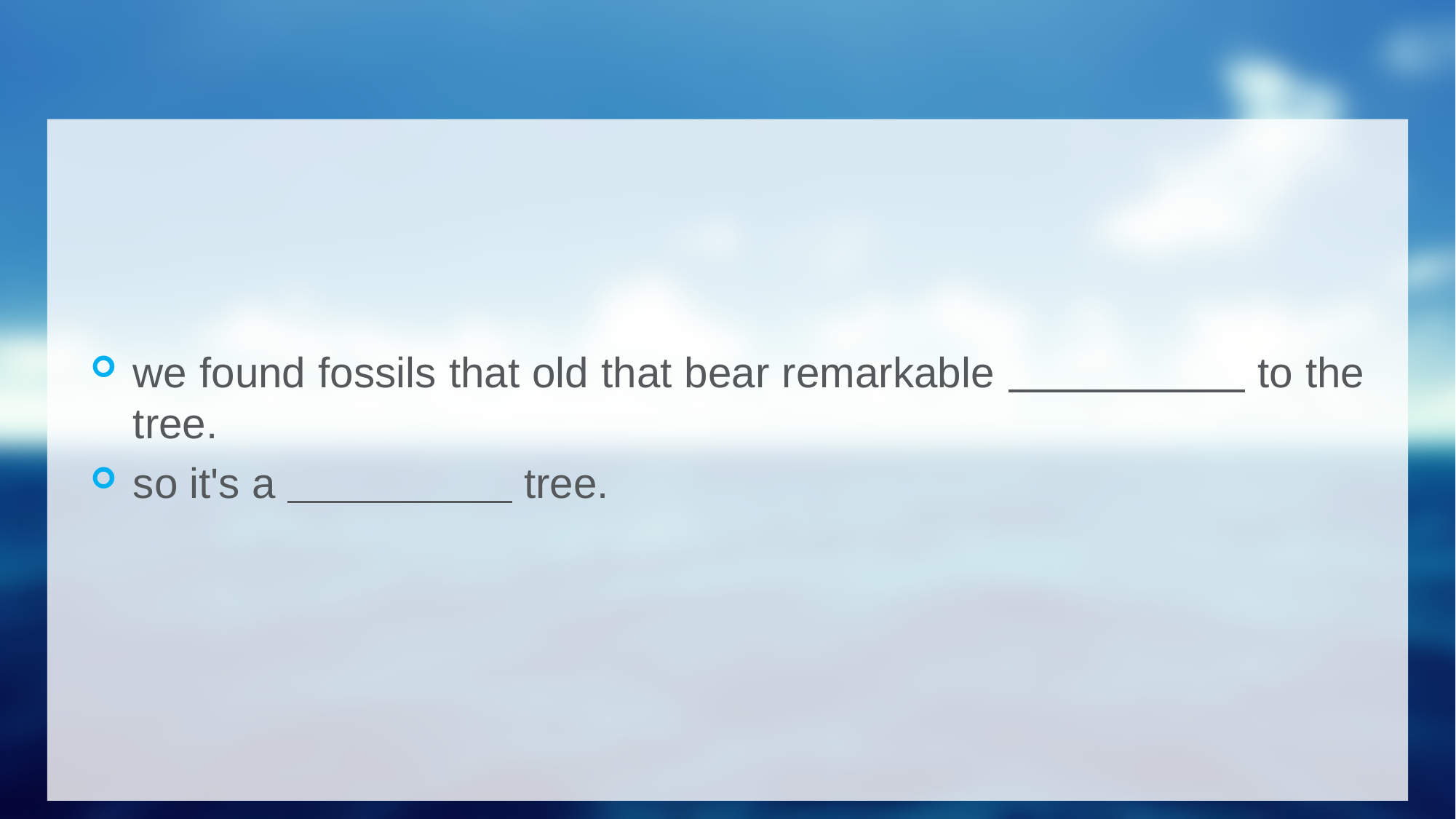

#
we found fossils that old that bear remarkable                     to the tree.
so it's a                     tree.